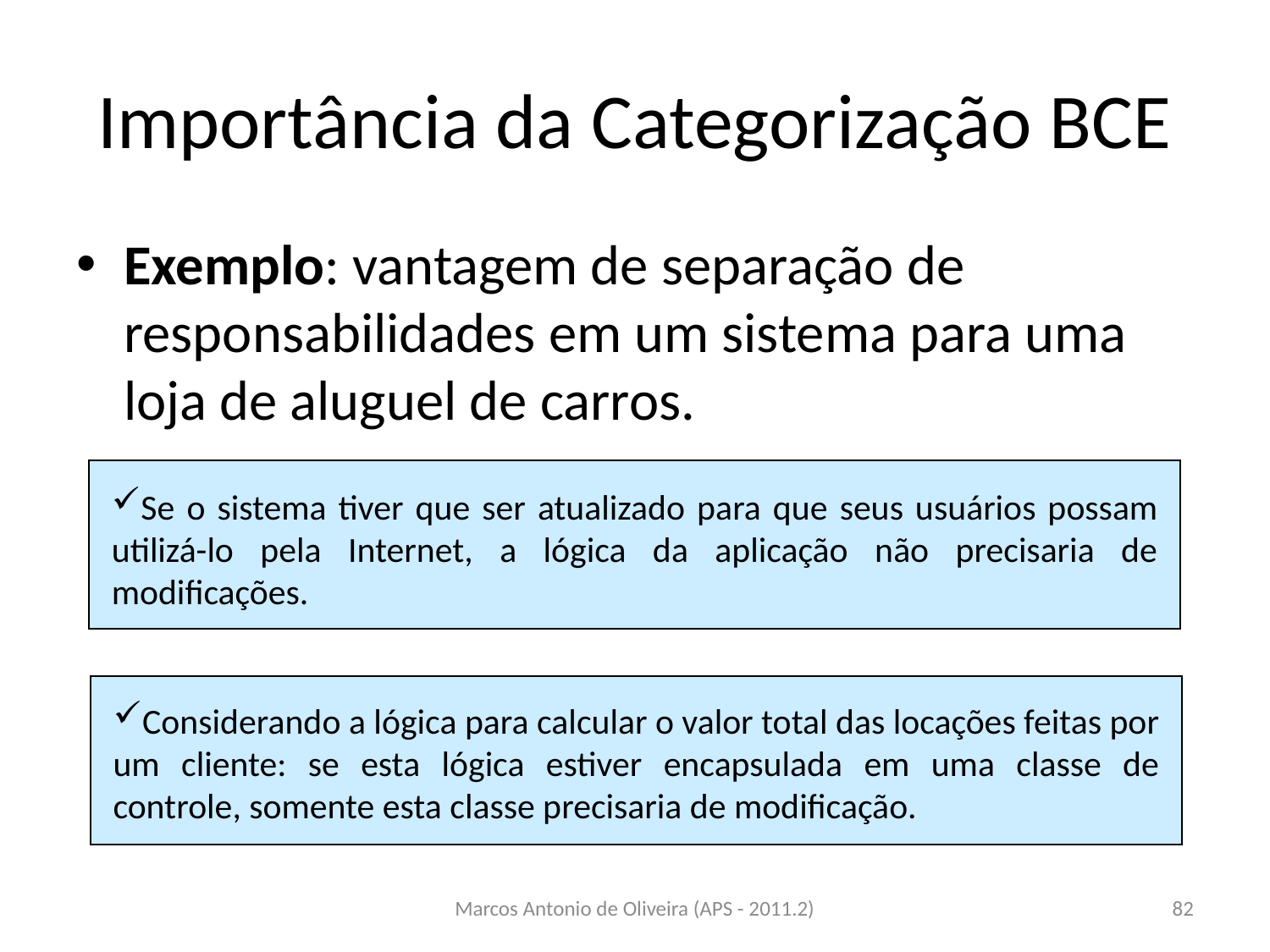

# Importância da Categorização BCE
Exemplo: vantagem de separação de responsabilidades em um sistema para uma loja de aluguel de carros.

Se o sistema tiver que ser atualizado para que seus usuários possam utilizá-lo pela Internet, a lógica da aplicação não precisaria de modificações.

Considerando a lógica para calcular o valor total das locações feitas por um cliente: se esta lógica estiver encapsulada em uma classe de controle, somente esta classe precisaria de modificação.
Marcos Antonio de Oliveira (APS - 2011.2)
82